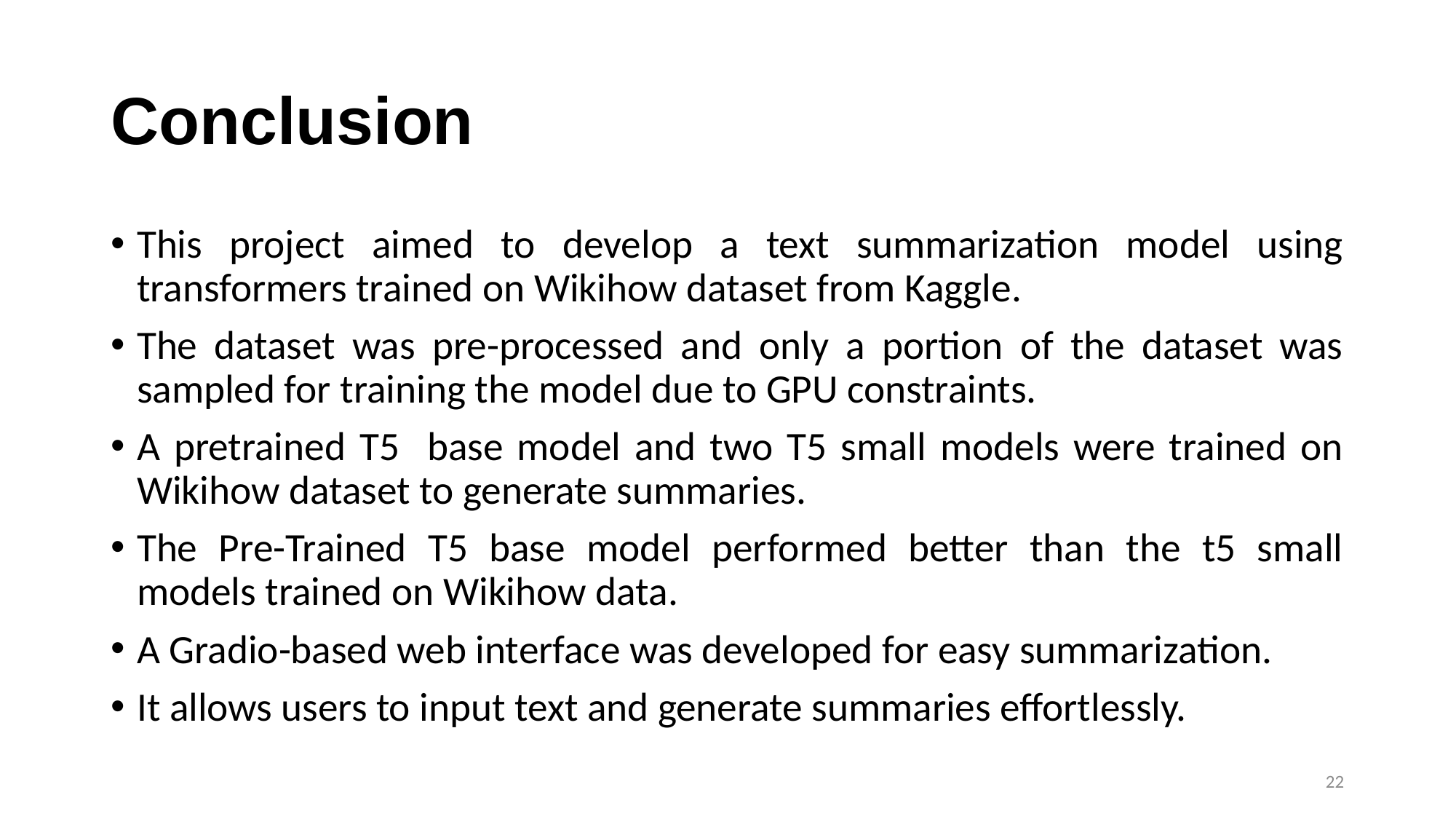

# Conclusion
This project aimed to develop a text summarization model using transformers trained on Wikihow dataset from Kaggle.
The dataset was pre-processed and only a portion of the dataset was sampled for training the model due to GPU constraints.
A pretrained T5  base model and two T5 small models were trained on Wikihow dataset to generate summaries.
The Pre-Trained T5 base model performed better than the t5 small models trained on Wikihow data.
A Gradio-based web interface was developed for easy summarization.
It allows users to input text and generate summaries effortlessly.
22